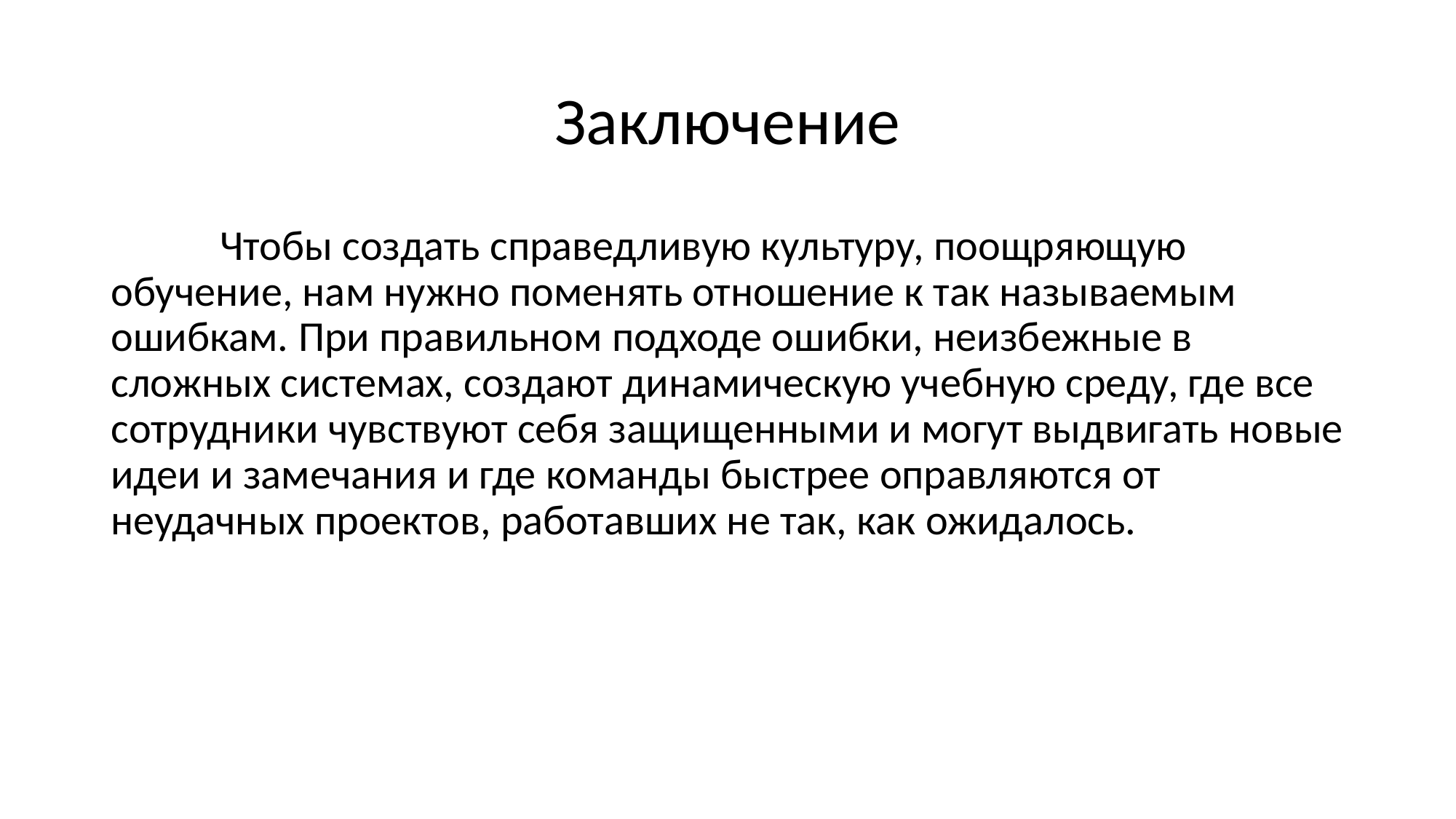

# Заключение
	Чтобы создать справедливую культуру, поощряющую обучение, нам нужно поменять отношение к так называемым ошибкам. При правильном подходе ошибки, неизбежные в сложных системах, создают динамическую учебную среду, где все сотрудники чувствуют себя защищенными и могут выдвигать новые идеи и замечания и где команды быстрее оправляются от неудачных проектов, работавших не так, как ожидалось.